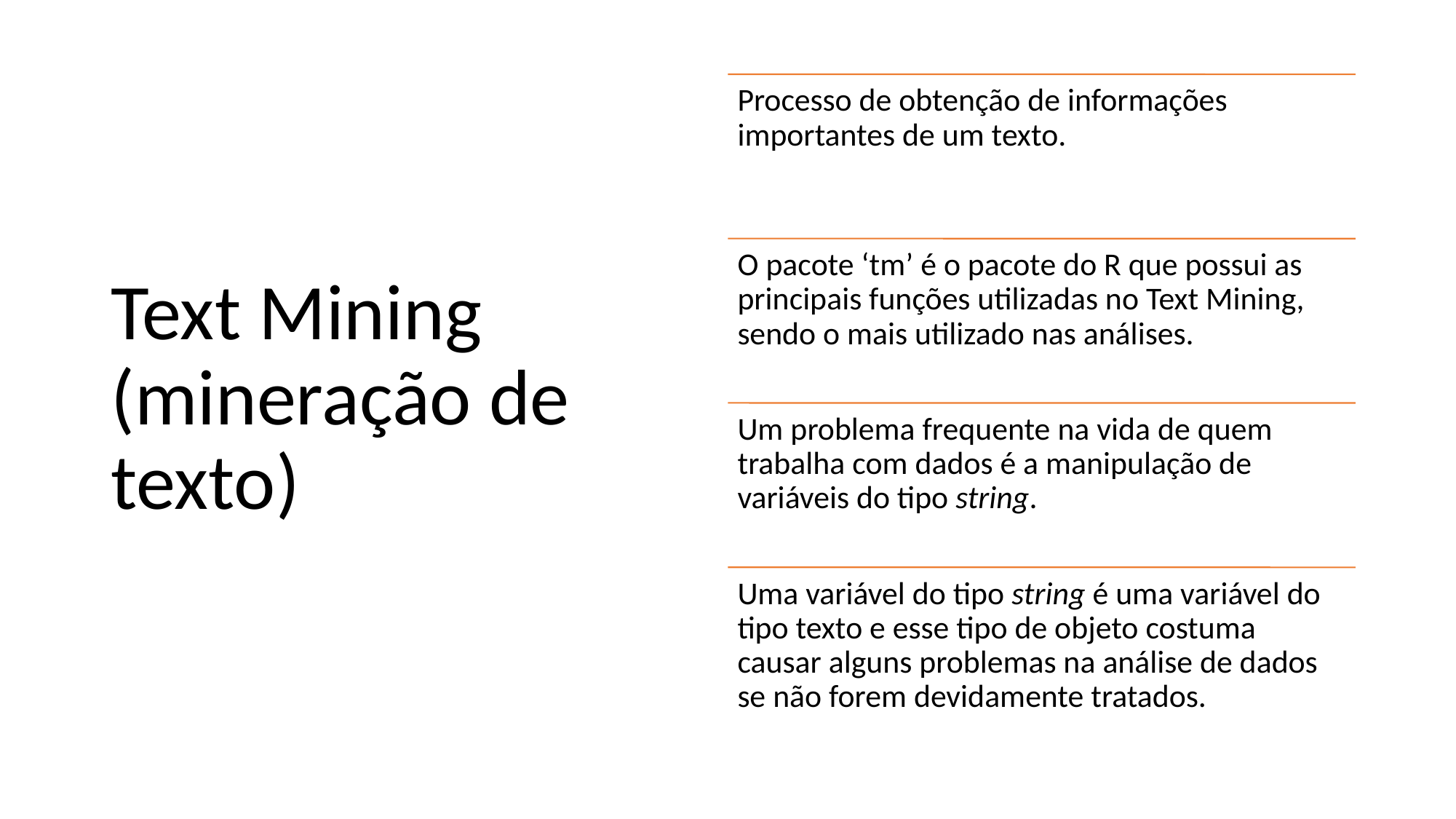

# Text Mining (mineração de texto)
Processo de obtenção de informações importantes de um texto.
O pacote ‘tm’ é o pacote do R que possui as principais funções utilizadas no Text Mining, sendo o mais utilizado nas análises.
Um problema frequente na vida de quem trabalha com dados é a manipulação de variáveis do tipo string.
Uma variável do tipo string é uma variável do tipo texto e esse tipo de objeto costuma causar alguns problemas na análise de dados se não forem devidamente tratados.